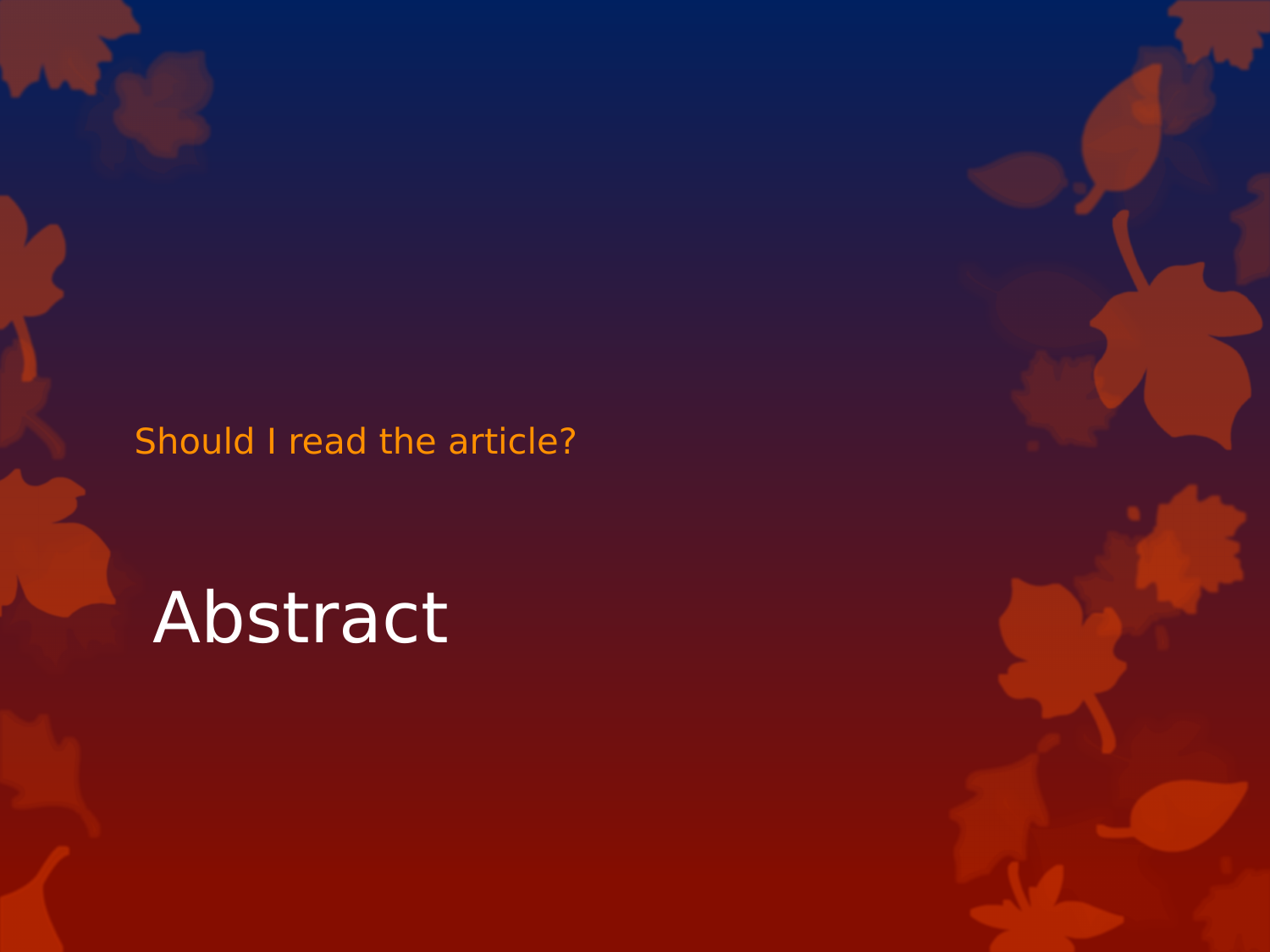

Should I read the article?
# Abstract